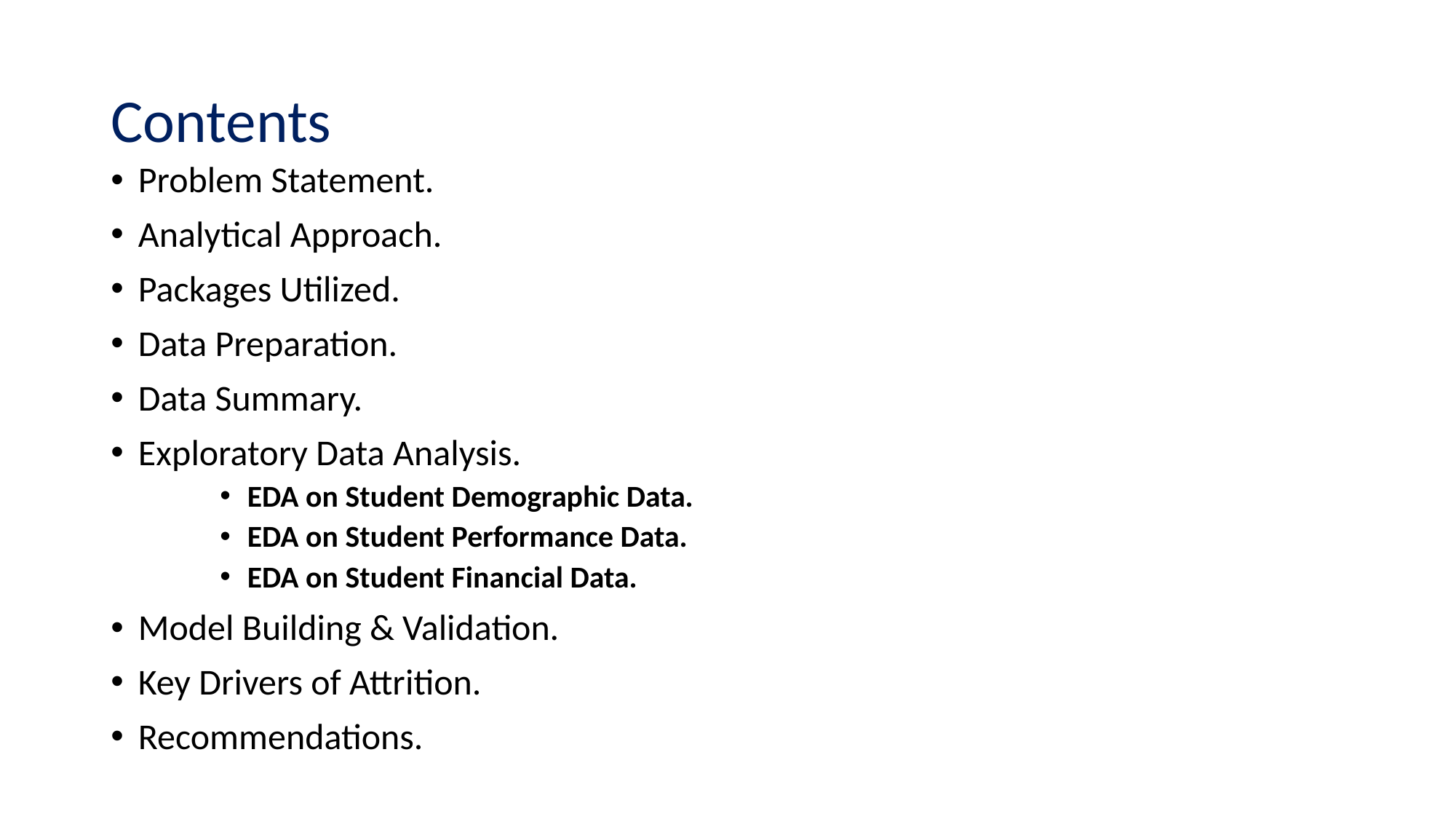

# Contents
Problem Statement.
Analytical Approach.
Packages Utilized.
Data Preparation.
Data Summary.
Exploratory Data Analysis.
EDA on Student Demographic Data.
EDA on Student Performance Data.
EDA on Student Financial Data.
Model Building & Validation.
Key Drivers of Attrition.
Recommendations.